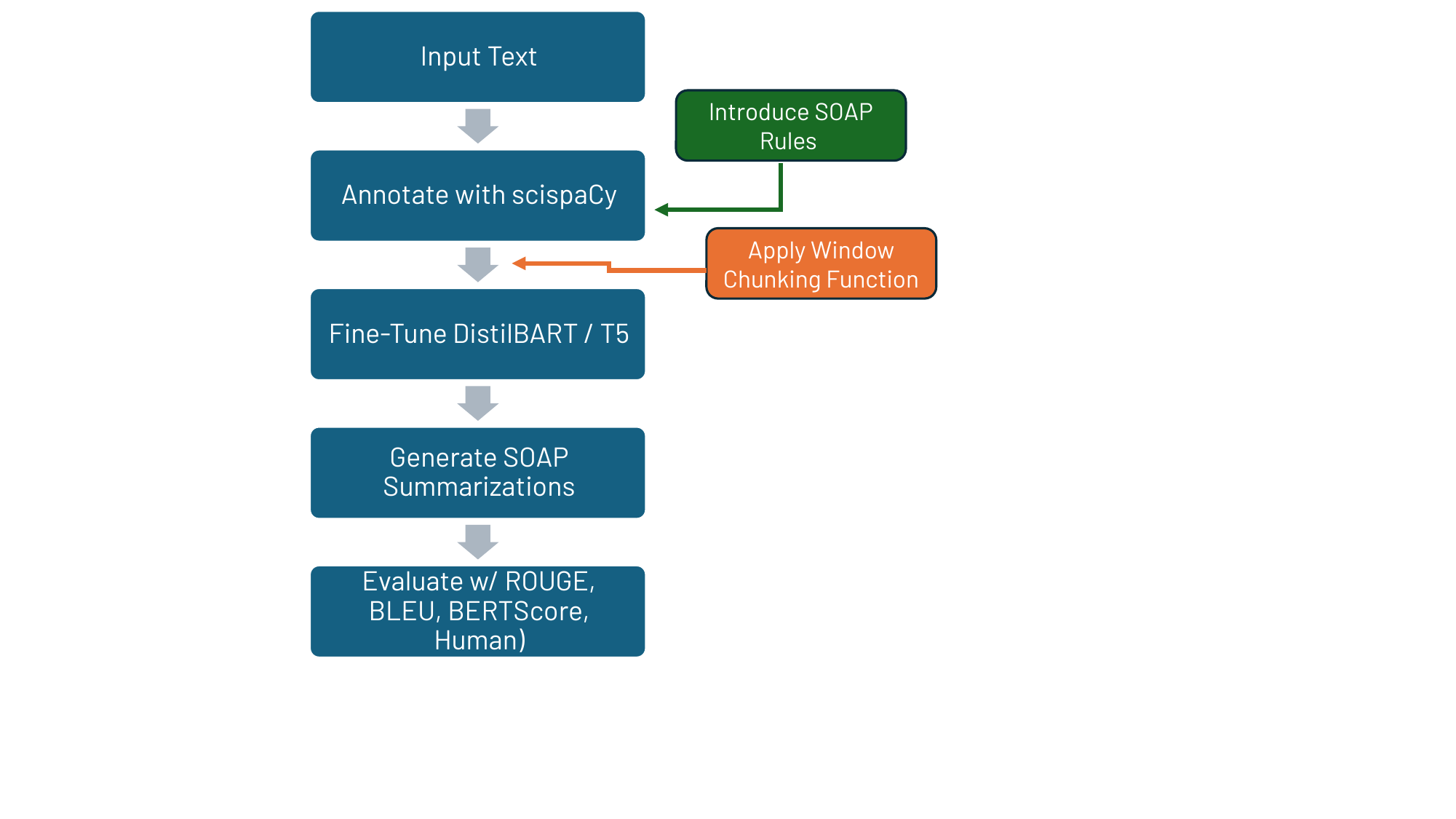

Input Text

Annotate with scispaCy

Fine-Tune DistilBART / T5

Generate SOAP Summarizations

Evaluate w/ ROUGE, BLEU, BERTScore, Human)
Introduce SOAP Rules
Apply Window Chunking Function